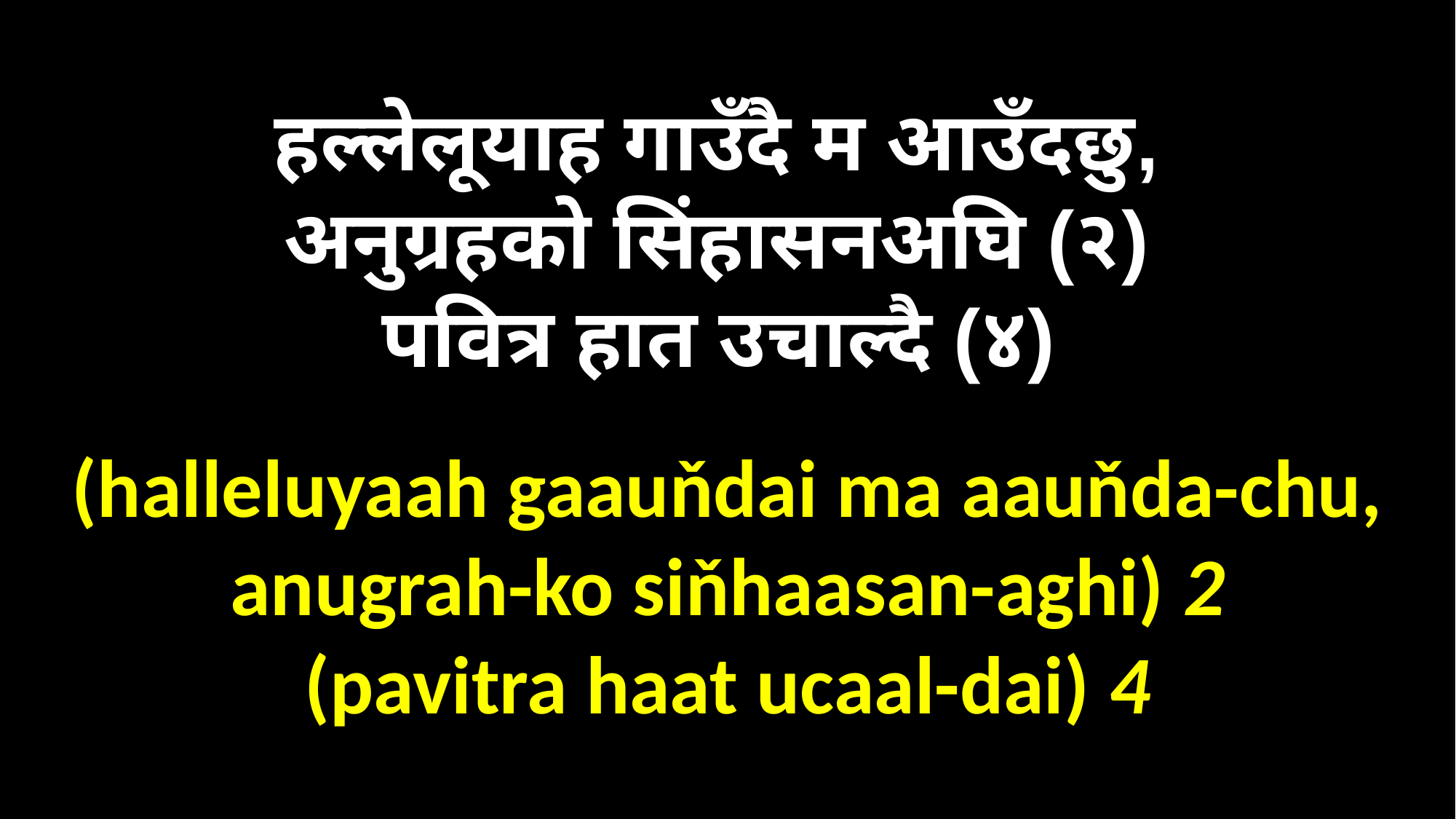

हल्लेलूयाह गाउँदै म आउँदछु,
अनुग्रहको सिंहासनअघि (२)
पवित्र हात उचाल्दै (४)

(halleluyaah gaauňdai ma aauňda-chu,
anugrah-ko siňhaasan-aghi) 2
(pavitra haat ucaal-dai) 4